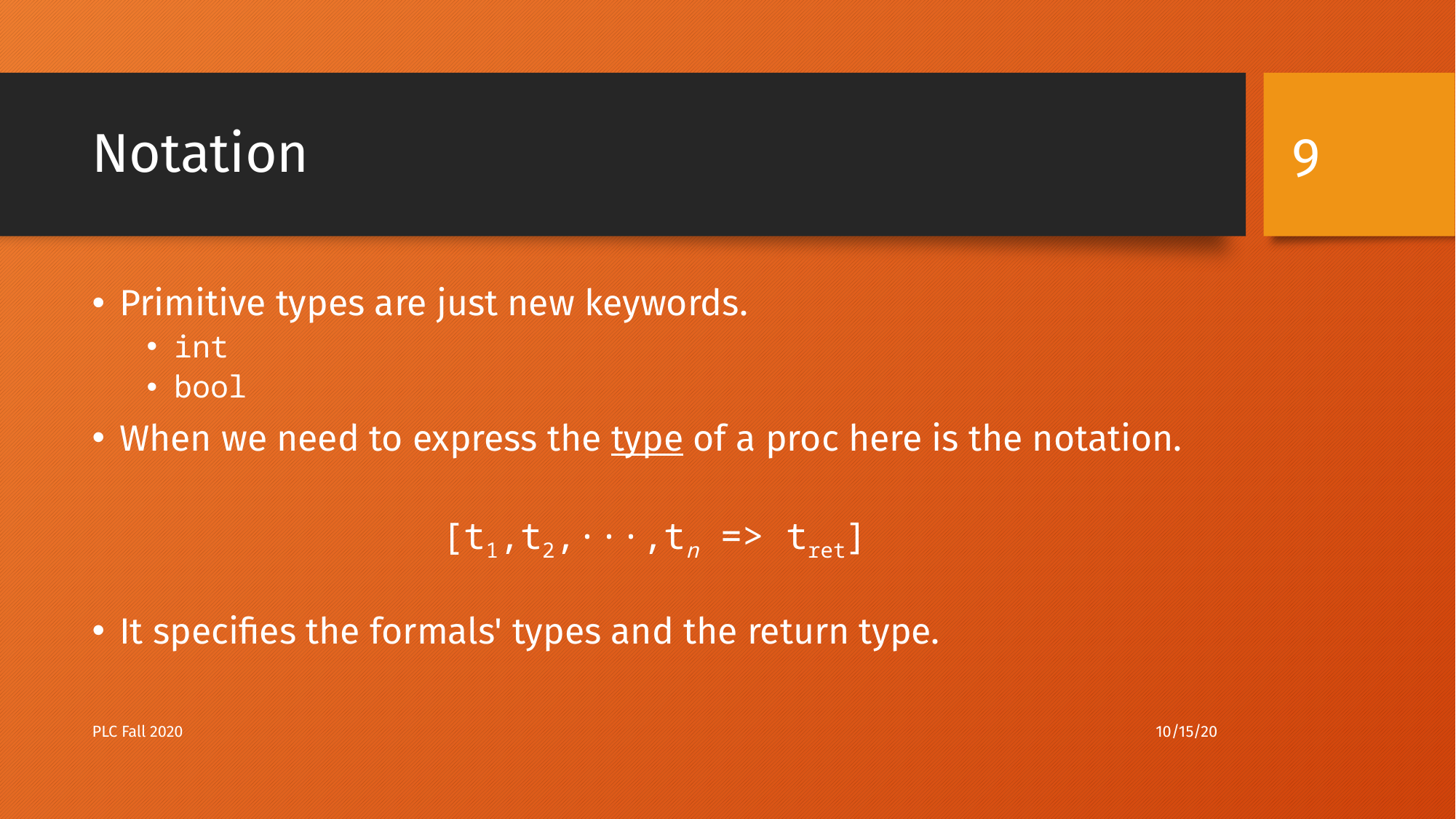

9
# Notation
Primitive types are just new keywords.
int
bool
When we need to express the type of a proc here is the notation.
[t1,t2,···,tn => tret]
It specifies the formals' types and the return type.
10/15/20
PLC Fall 2020